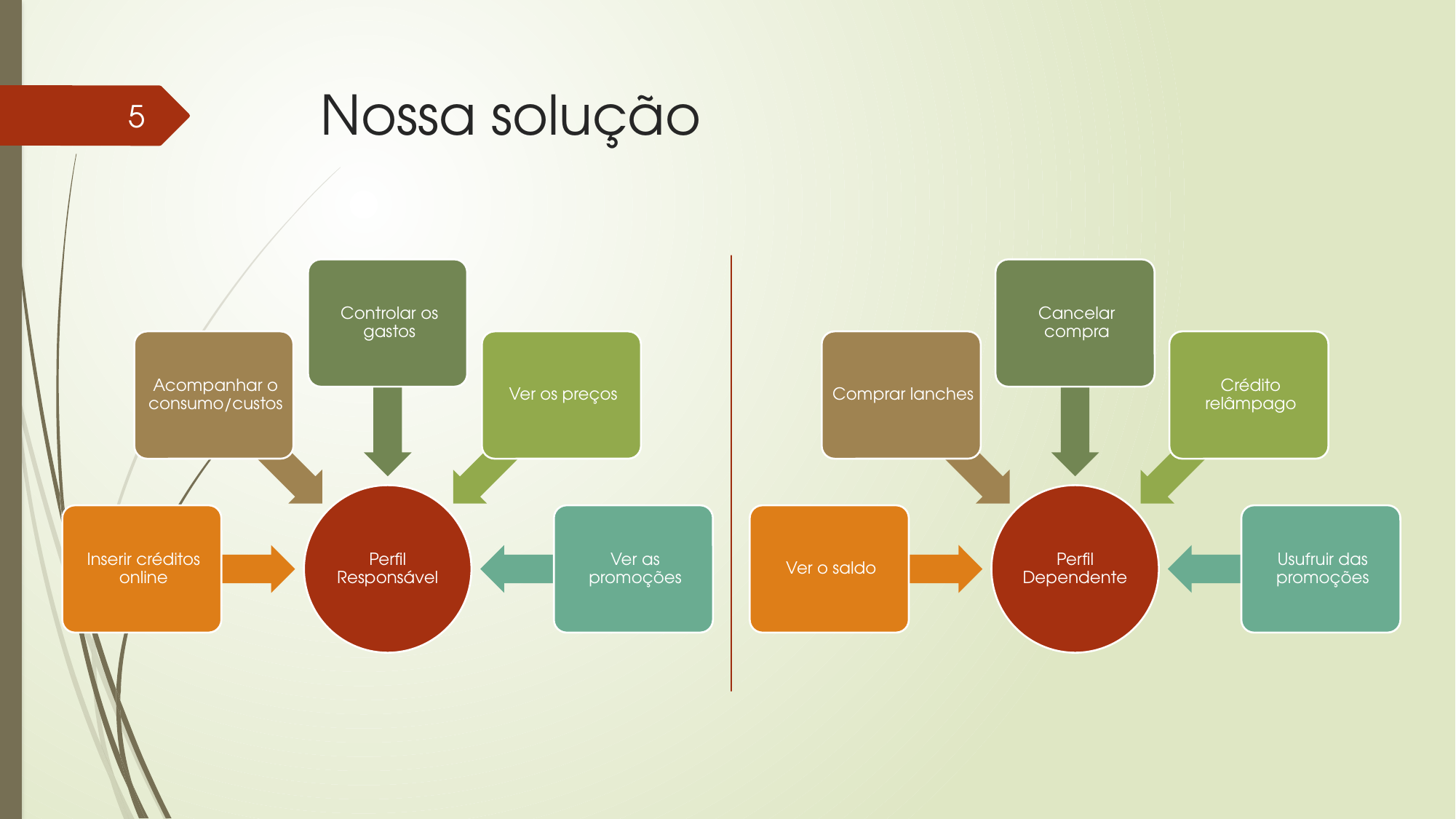

# Nossa solução
5
Perfil Responsável
Inserir créditos online
Acompanhar o consumo/custos
Controlar os gastos
Ver os preços
Ver as promoções
Perfil Dependente
Ver o saldo
Comprar lanches
Cancelar compra
Crédito relâmpago
Usufruir das promoções